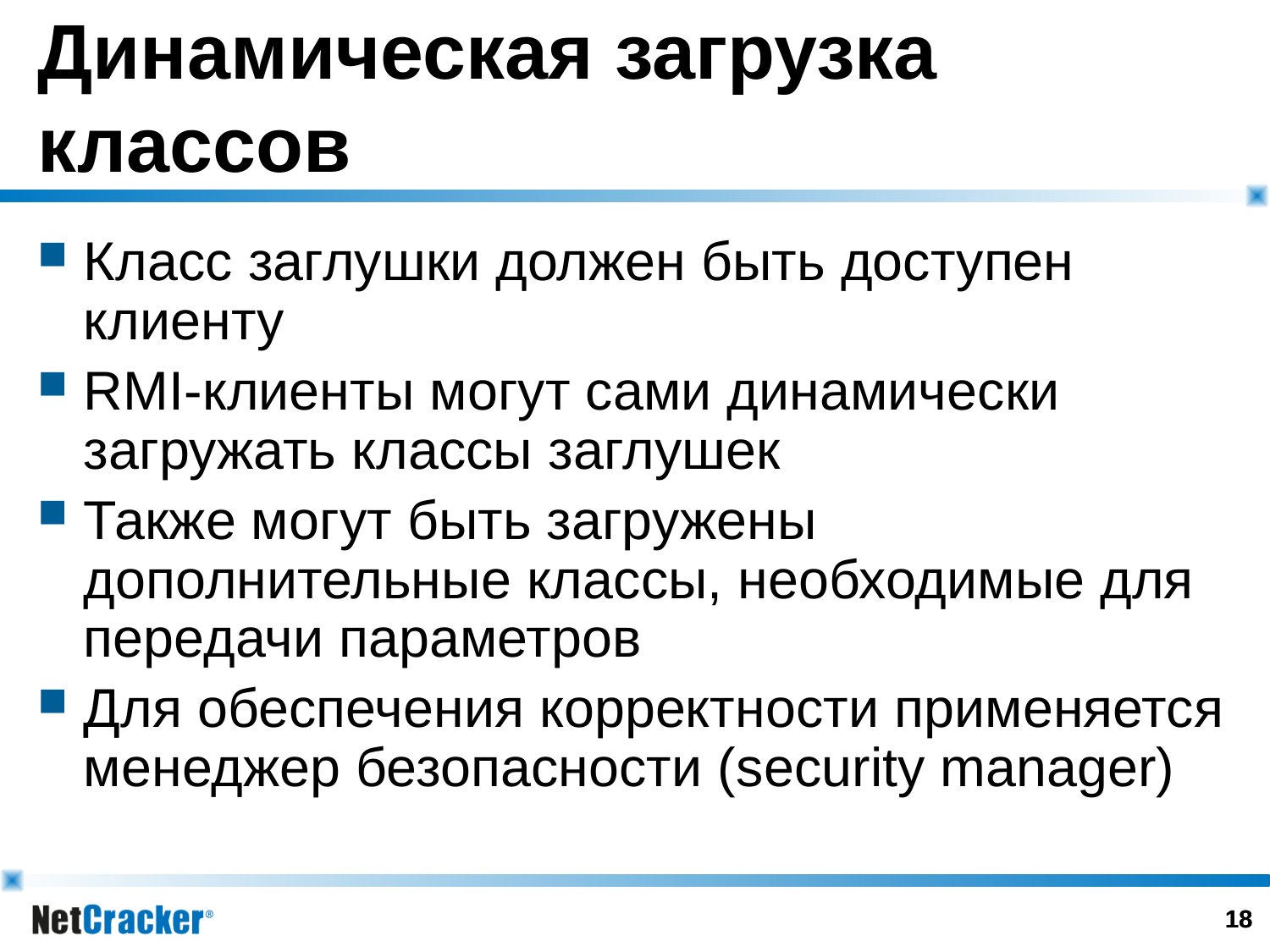

Динамическая загрузка классов
Класс заглушки должен быть доступен клиенту
RMI-клиенты могут сами динамически загружать классы заглушек
Также могут быть загружены дополнительные классы, необходимые для передачи параметров
Для обеспечения корректности применяется менеджер безопасности (security manager)
18
18